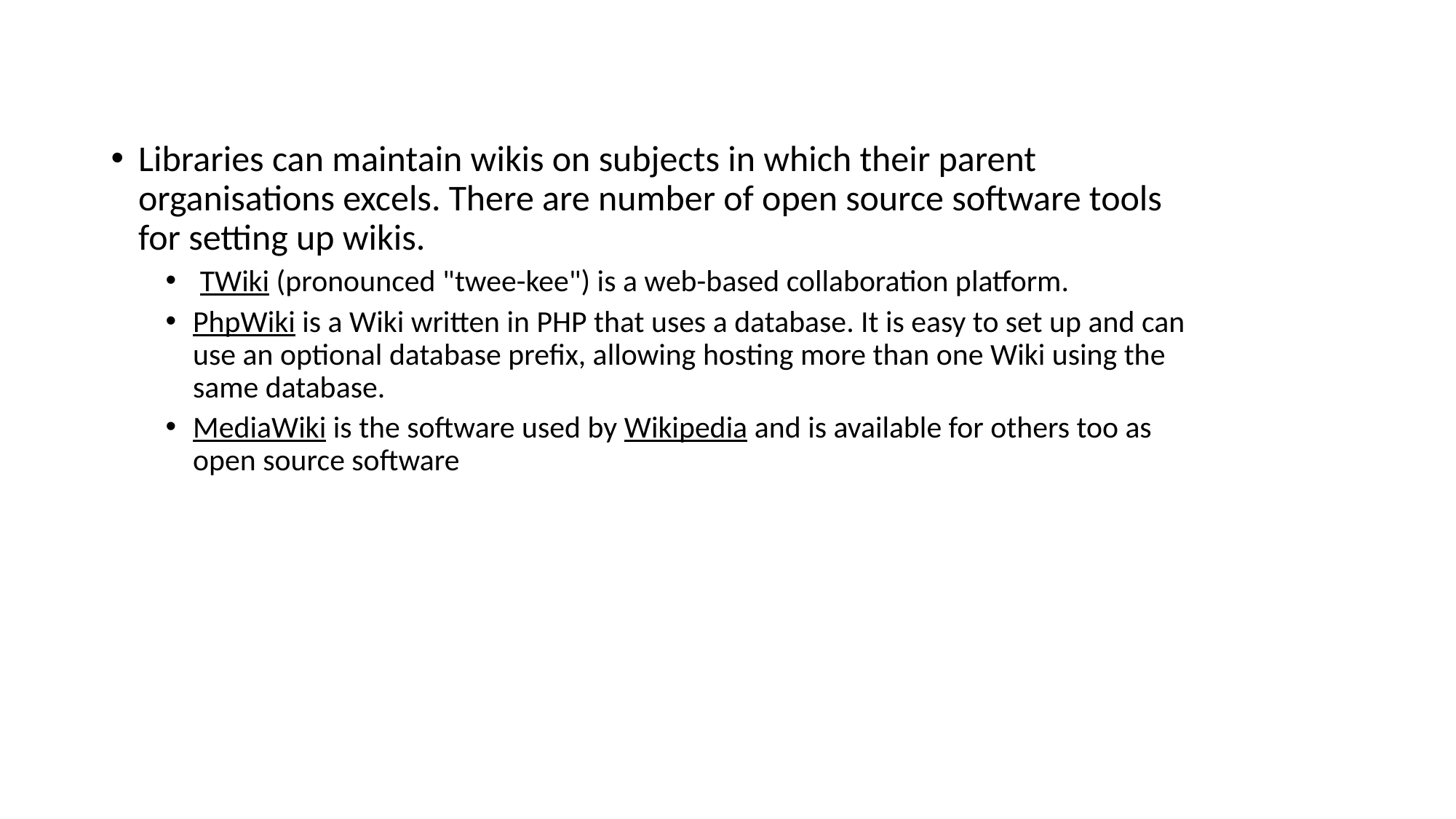

Libraries can maintain wikis on subjects in which their parent organisations excels. There are number of open source software tools for setting up wikis.
 TWiki (pronounced "twee-kee") is a web-based collaboration platform.
PhpWiki is a Wiki written in PHP that uses a database. It is easy to set up and can use an optional database prefix, allowing hosting more than one Wiki using the same database.
MediaWiki is the software used by Wikipedia and is available for others too as open source software